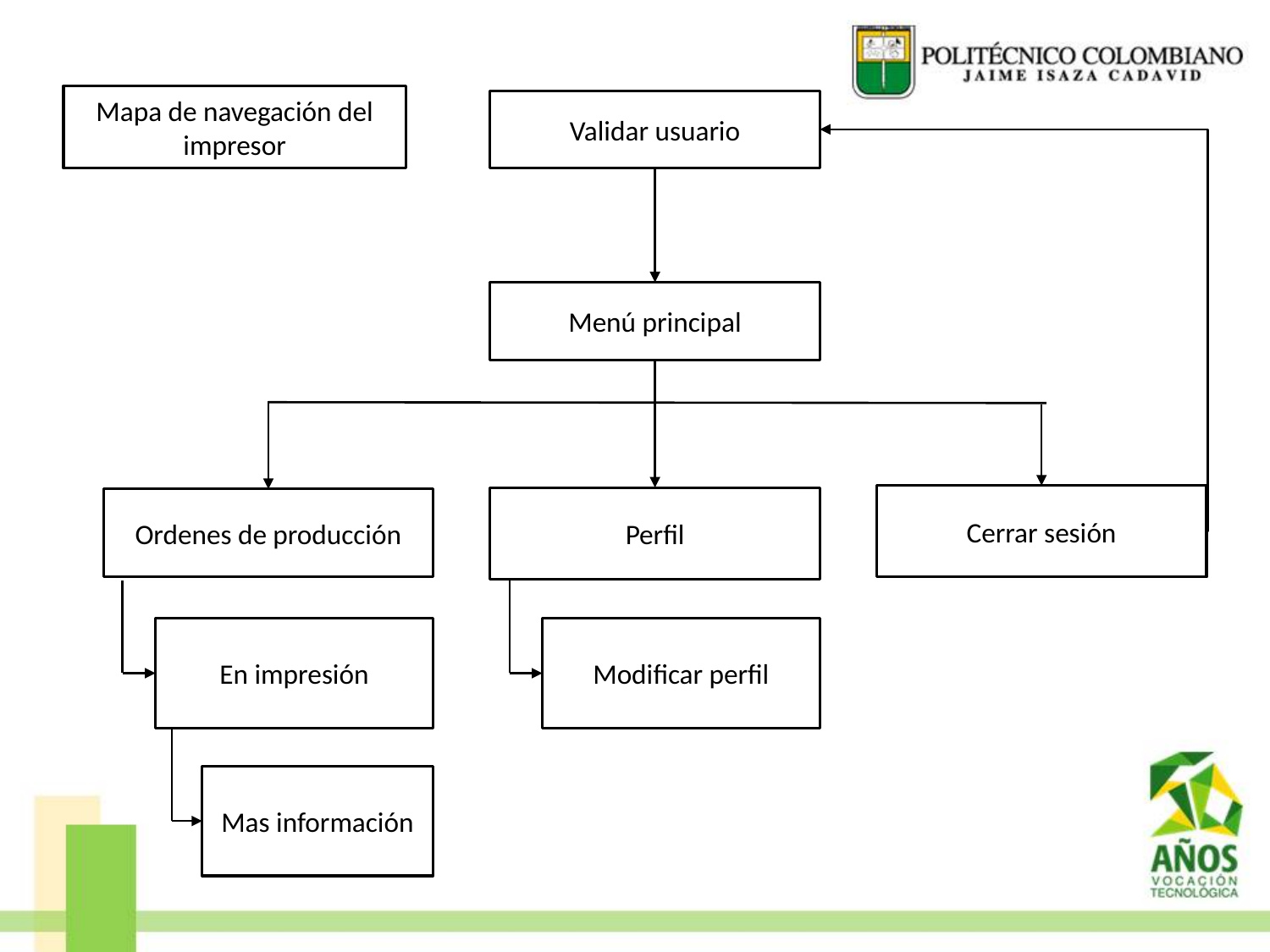

Mapa de navegación del impresor
Validar usuario
Menú principal
Cerrar sesión
Perfil
Ordenes de producción
En impresión
Modificar perfil
Mas información